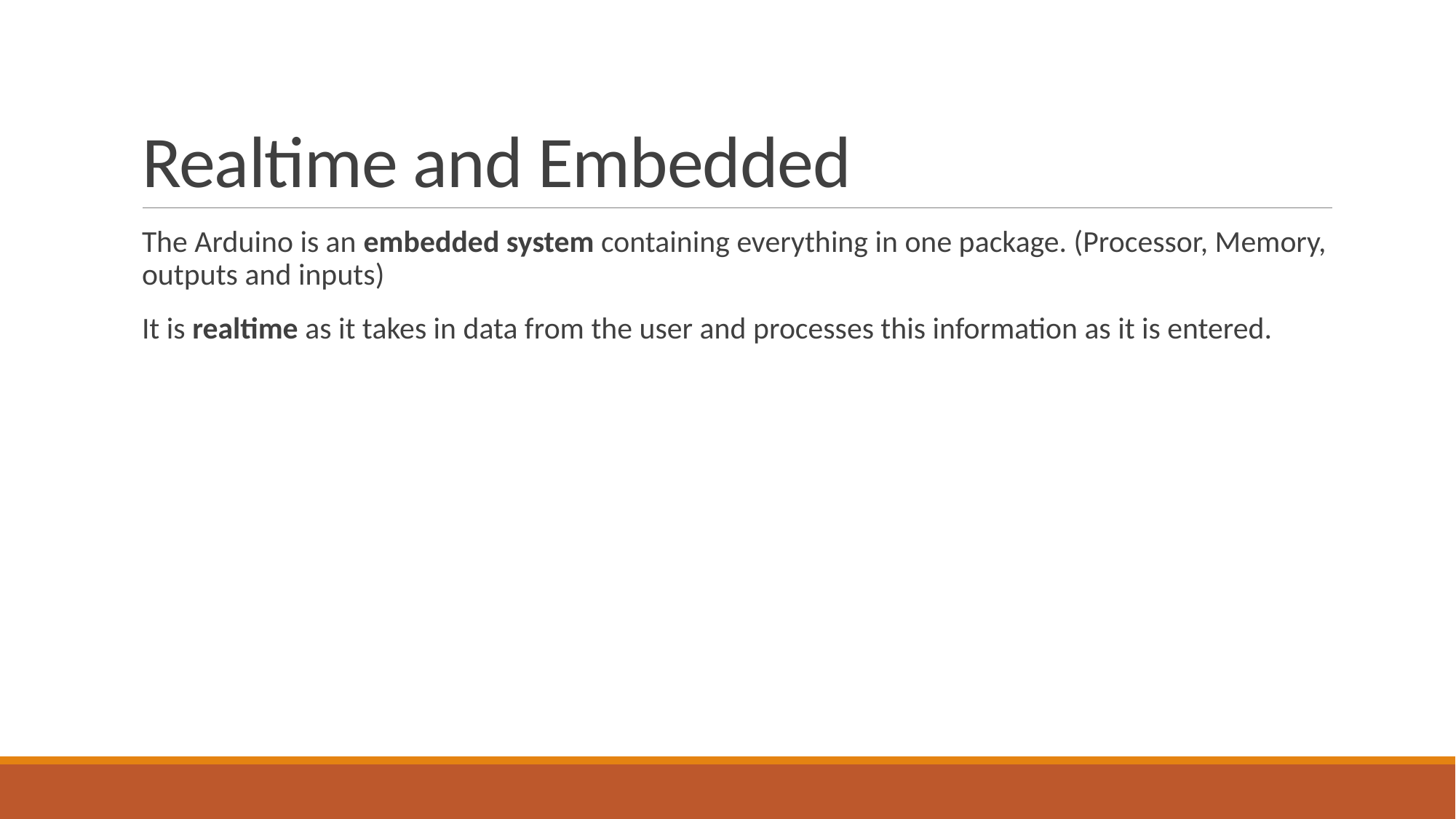

# Realtime and Embedded
The Arduino is an embedded system containing everything in one package. (Processor, Memory, outputs and inputs)
It is realtime as it takes in data from the user and processes this information as it is entered.